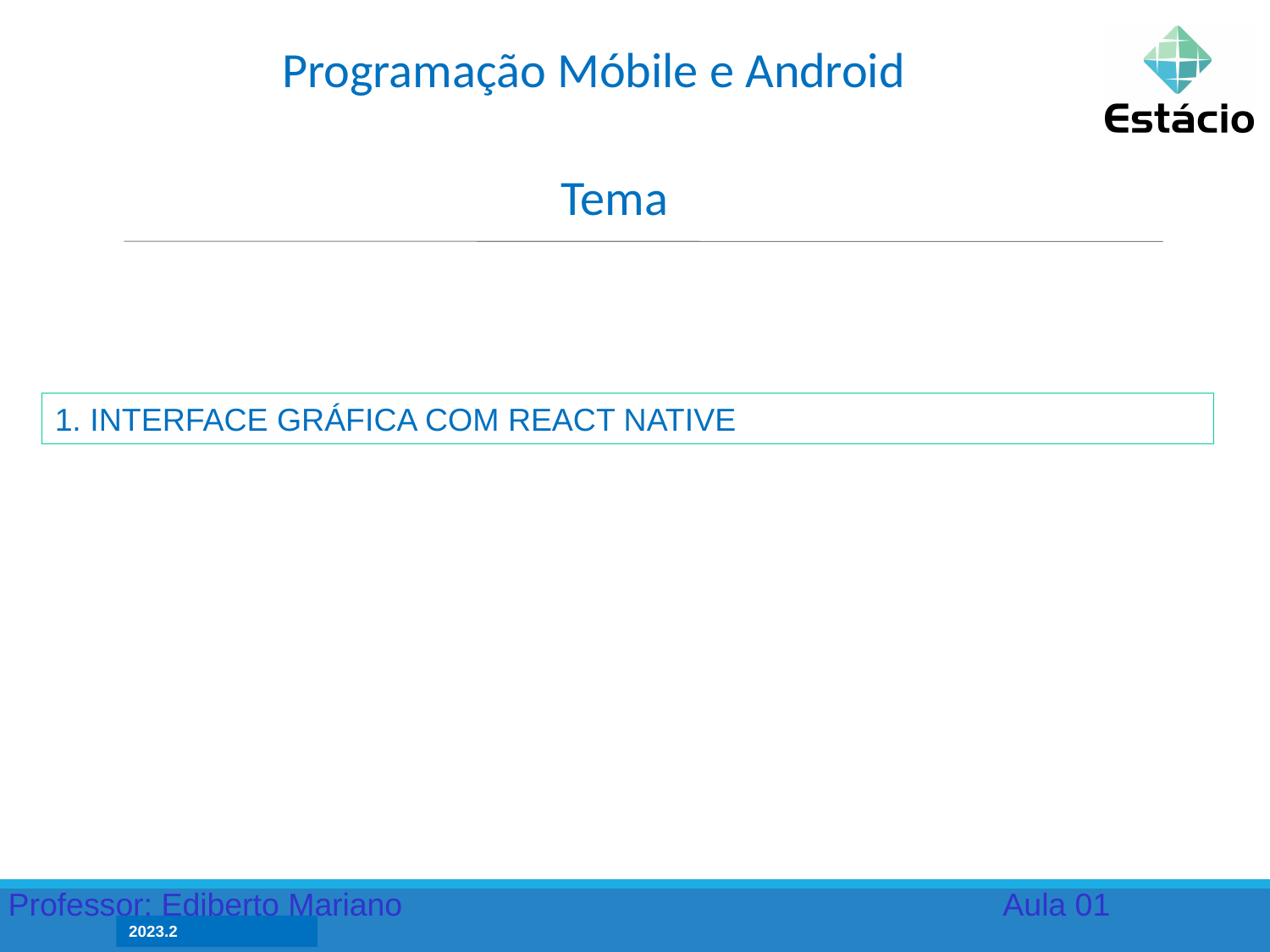

Programação Móbile e Android
Tema
1. INTERFACE GRÁFICA COM REACT NATIVE